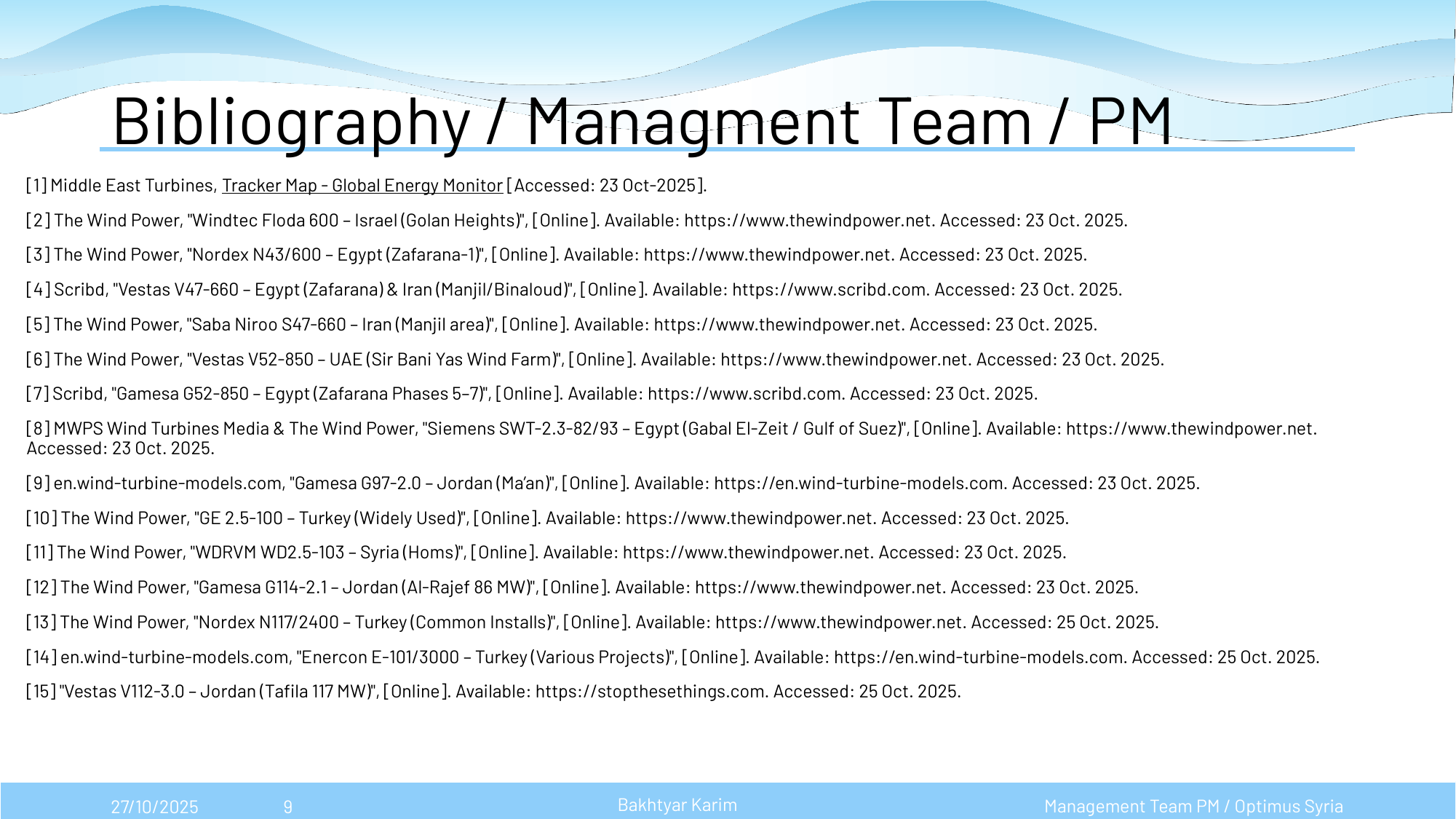

# Bibliography / Managment Team / PM
[1] Middle East Turbines, Tracker Map - Global Energy Monitor [Accessed: 23 Oct-2025].
[2] The Wind Power, "Windtec Floda 600 – Israel (Golan Heights)", [Online]. Available: https://www.thewindpower.net. Accessed: 23 Oct. 2025.
[3] The Wind Power, "Nordex N43/600 – Egypt (Zafarana-1)", [Online]. Available: https://www.thewindpower.net. Accessed: 23 Oct. 2025.
[4] Scribd, "Vestas V47-660 – Egypt (Zafarana) & Iran (Manjil/Binaloud)", [Online]. Available: https://www.scribd.com. Accessed: 23 Oct. 2025.
[5] The Wind Power, "Saba Niroo S47-660 – Iran (Manjil area)", [Online]. Available: https://www.thewindpower.net. Accessed: 23 Oct. 2025.
[6] The Wind Power, "Vestas V52-850 – UAE (Sir Bani Yas Wind Farm)", [Online]. Available: https://www.thewindpower.net. Accessed: 23 Oct. 2025.
[7] Scribd, "Gamesa G52-850 – Egypt (Zafarana Phases 5–7)", [Online]. Available: https://www.scribd.com. Accessed: 23 Oct. 2025.
[8] MWPS Wind Turbines Media & The Wind Power, "Siemens SWT-2.3-82/93 – Egypt (Gabal El-Zeit / Gulf of Suez)", [Online]. Available: https://www.thewindpower.net. Accessed: 23 Oct. 2025.
[9] en.wind-turbine-models.com, "Gamesa G97-2.0 – Jordan (Ma’an)", [Online]. Available: https://en.wind-turbine-models.com. Accessed: 23 Oct. 2025.
[10] The Wind Power, "GE 2.5-100 – Turkey (Widely Used)", [Online]. Available: https://www.thewindpower.net. Accessed: 23 Oct. 2025.
[11] The Wind Power, "WDRVM WD2.5-103 – Syria (Homs)", [Online]. Available: https://www.thewindpower.net. Accessed: 23 Oct. 2025.
[12] The Wind Power, "Gamesa G114-2.1 – Jordan (Al-Rajef 86 MW)", [Online]. Available: https://www.thewindpower.net. Accessed: 23 Oct. 2025.
[13] The Wind Power, "Nordex N117/2400 – Turkey (Common Installs)", [Online]. Available: https://www.thewindpower.net. Accessed: 25 Oct. 2025.
[14] en.wind-turbine-models.com, "Enercon E-101/3000 – Turkey (Various Projects)", [Online]. Available: https://en.wind-turbine-models.com. Accessed: 25 Oct. 2025.
[15] "Vestas V112-3.0 – Jordan (Tafila 117 MW)", [Online]. Available: https://stopthesethings.com. Accessed: 25 Oct. 2025.

Bakhtyar Karim
Management Team PM / Optimus Syria
27/10/2025
9